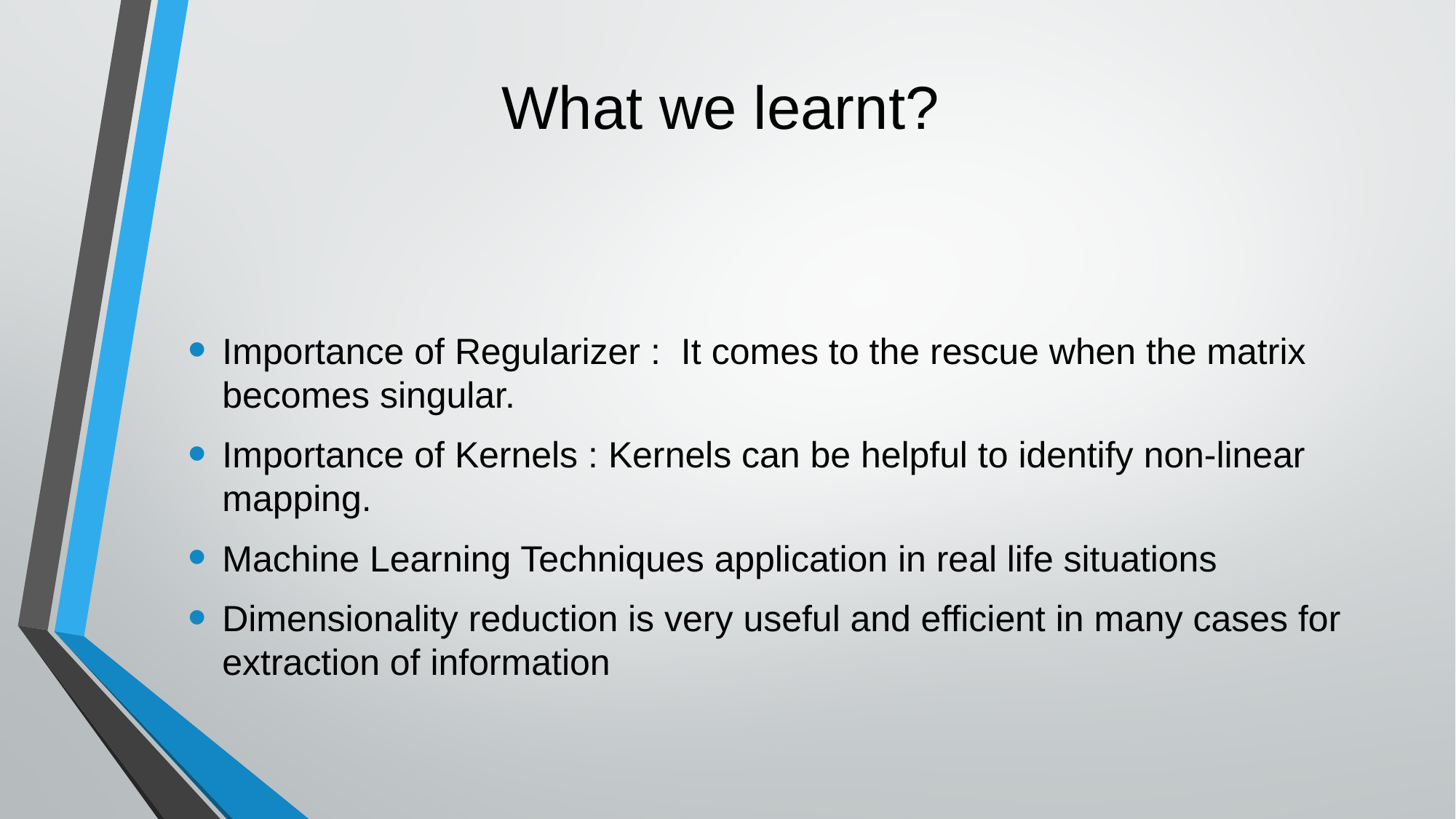

# What we learnt?
Importance of Regularizer :  It comes to the rescue when the matrix becomes singular.
Importance of Kernels : Kernels can be helpful to identify non-linear mapping.
Machine Learning Techniques application in real life situations
Dimensionality reduction is very useful and efficient in many cases for extraction of information